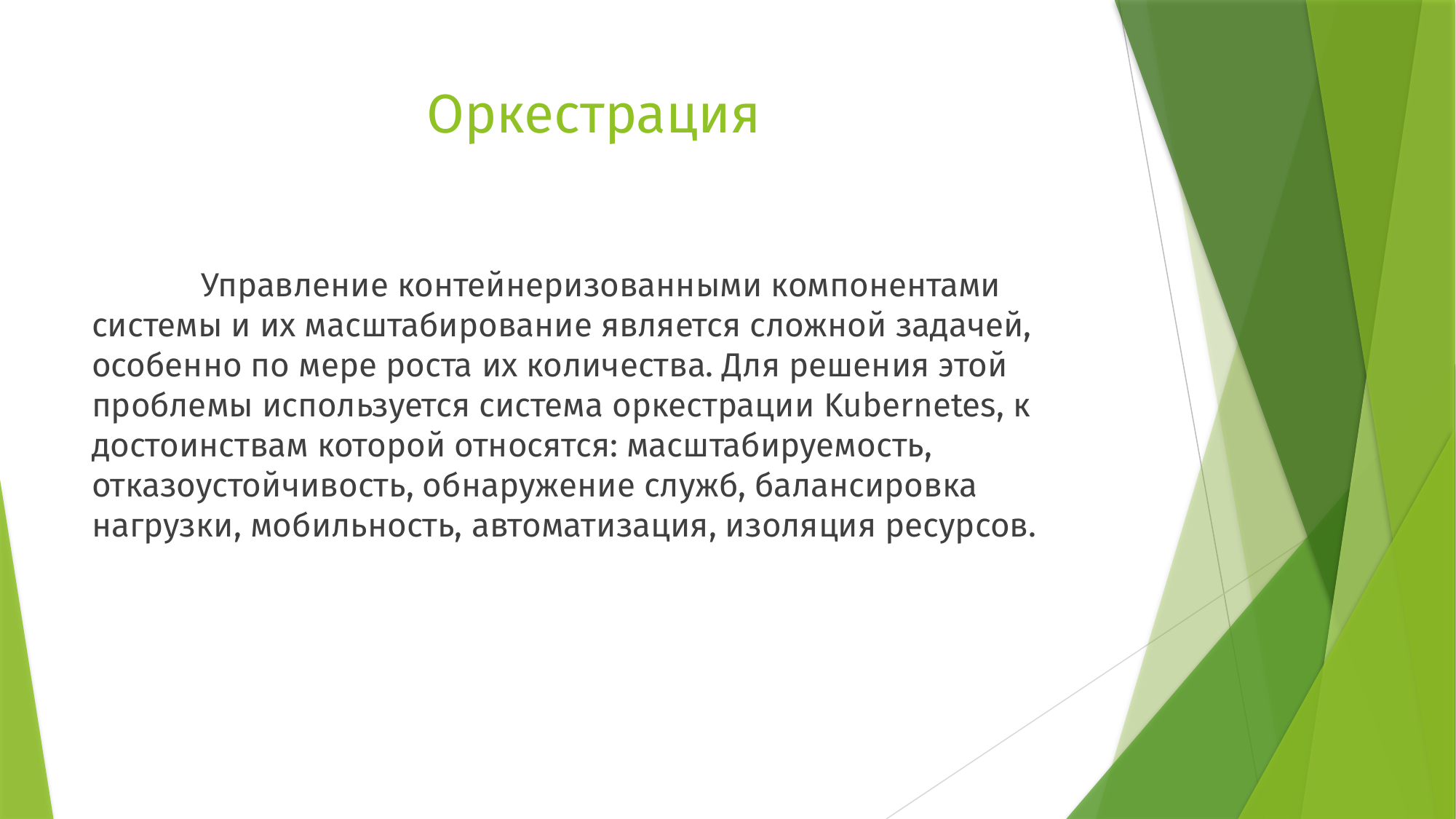

# Оркестрация
	Управление контейнеризованными компонентами системы и их масштабирование является сложной задачей, особенно по мере роста их количества. Для решения этой проблемы используется система оркестрации Kubernetes, к достоинствам которой относятся: масштабируемость, отказоустойчивость, обнаружение служб, балансировка нагрузки, мобильность, автоматизация, изоляция ресурсов.